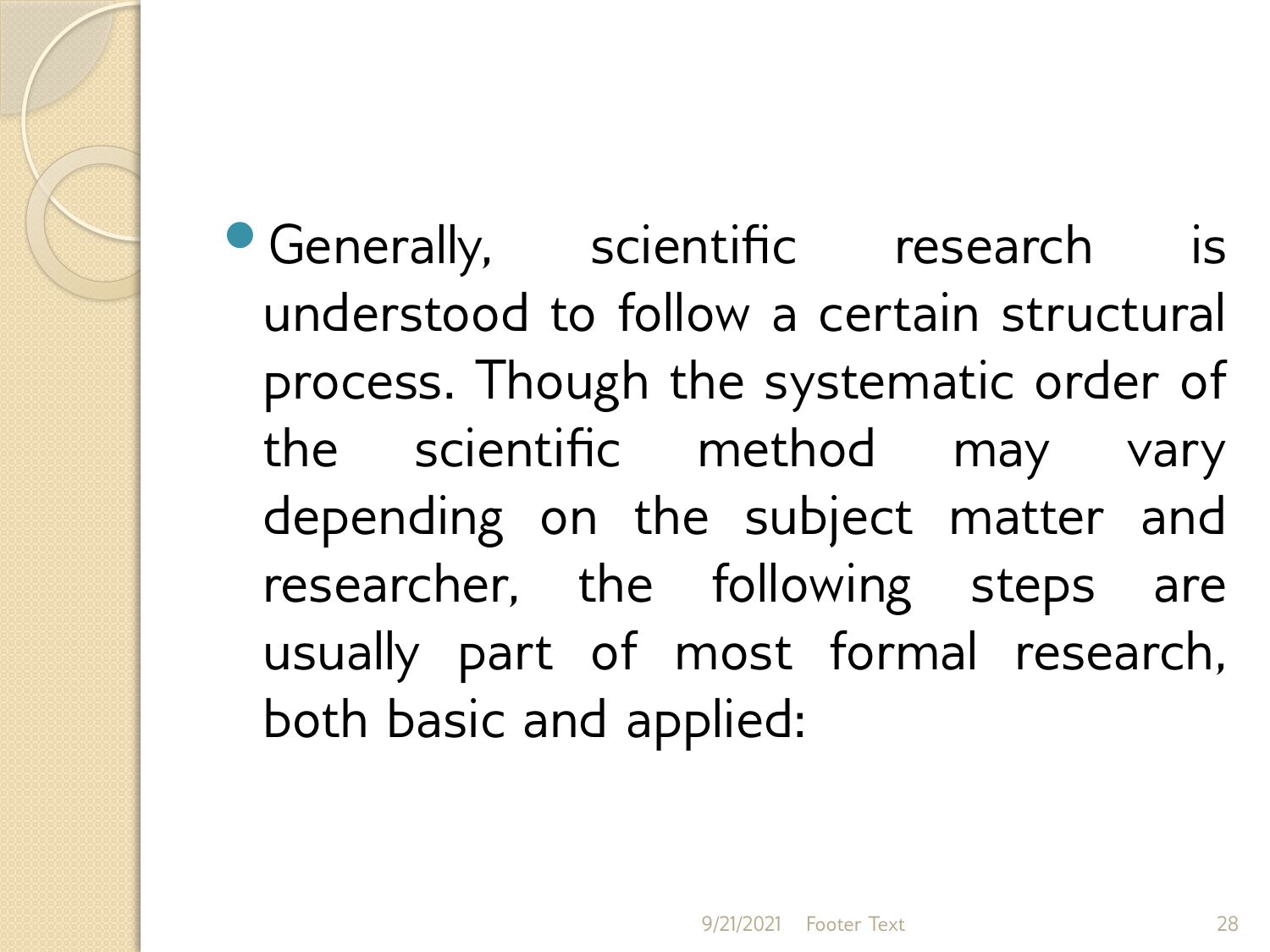

#
Generally, scientific research is understood to follow a certain structural process. Though the systematic order of the scientific method may vary depending on the subject matter and researcher, the following steps are usually part of most formal research, both basic and applied:

9/21/2021
Footer Text
28